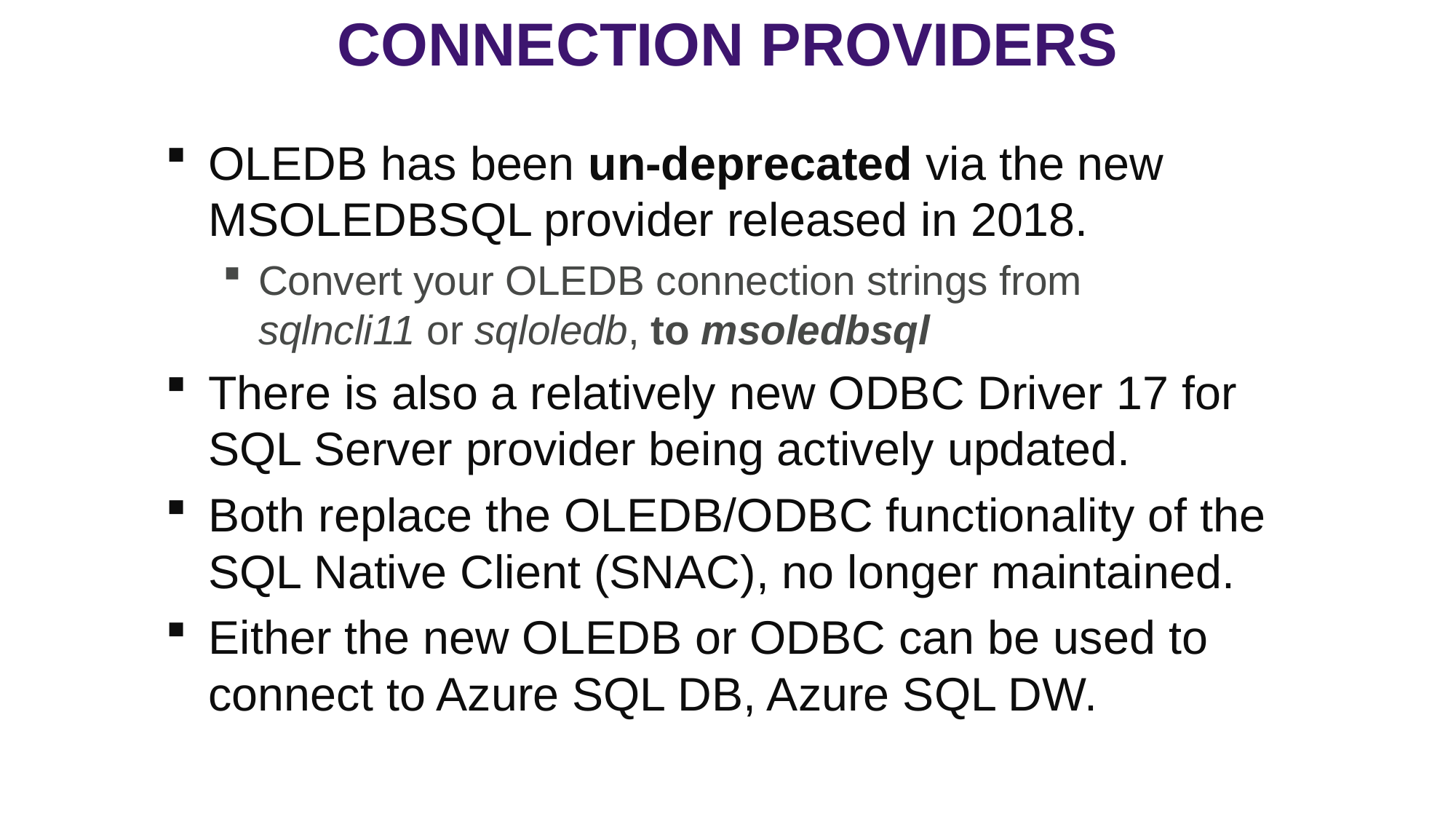

Connection providers
OLEDB has been un-deprecated via the new MSOLEDBSQL provider released in 2018.
Convert your OLEDB connection strings from sqlncli11 or sqloledb, to msoledbsql
There is also a relatively new ODBC Driver 17 for SQL Server provider being actively updated.
Both replace the OLEDB/ODBC functionality of the SQL Native Client (SNAC), no longer maintained.
Either the new OLEDB or ODBC can be used to connect to Azure SQL DB, Azure SQL DW.